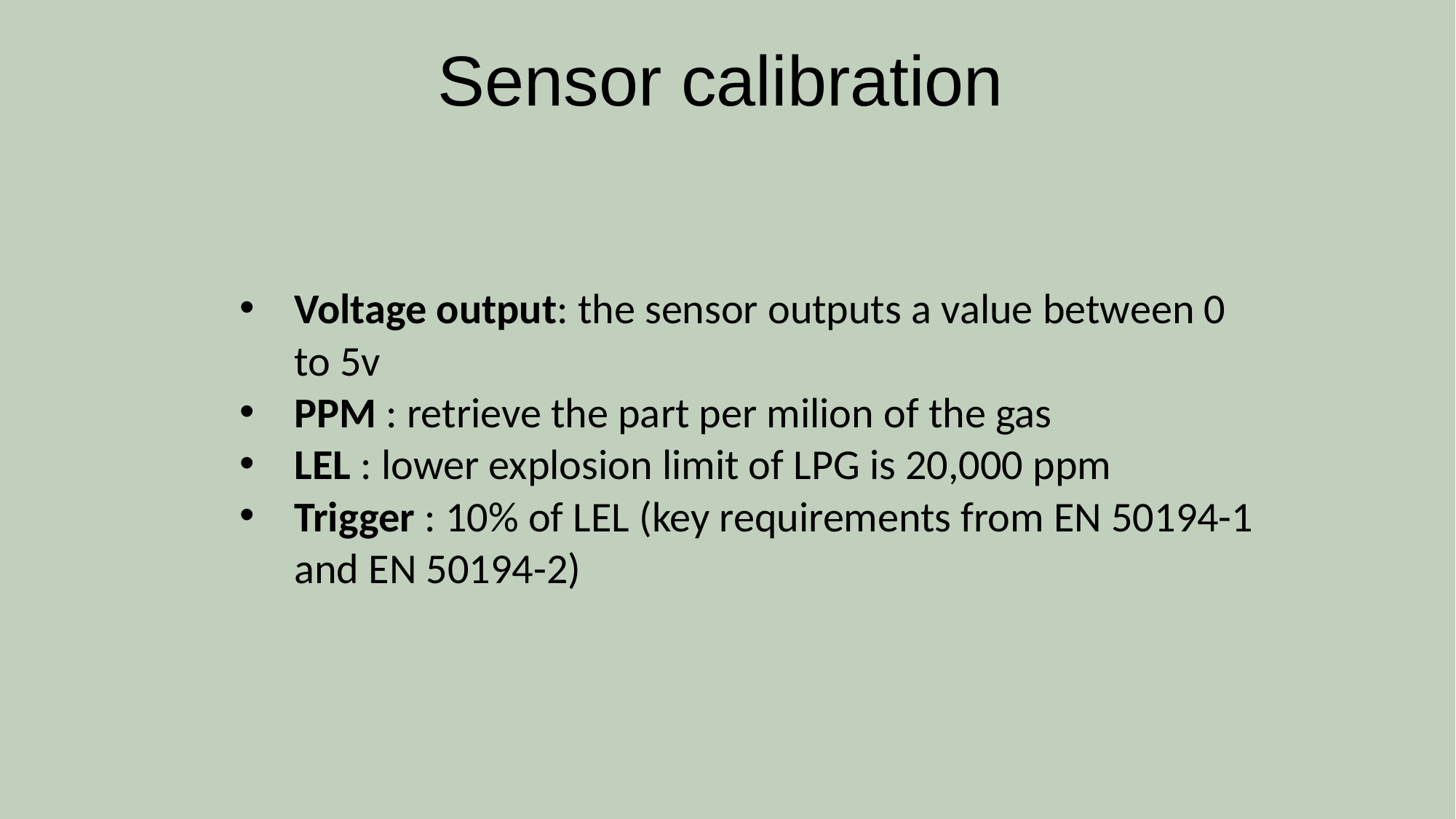

Sensor calibration

Voltage output: the sensor outputs a value between 0 to 5v
PPM : retrieve the part per milion of the gas
LEL : lower explosion limit of LPG is 20,000 ppm
Trigger : 10% of LEL (key requirements from EN 50194-1 and EN 50194-2)